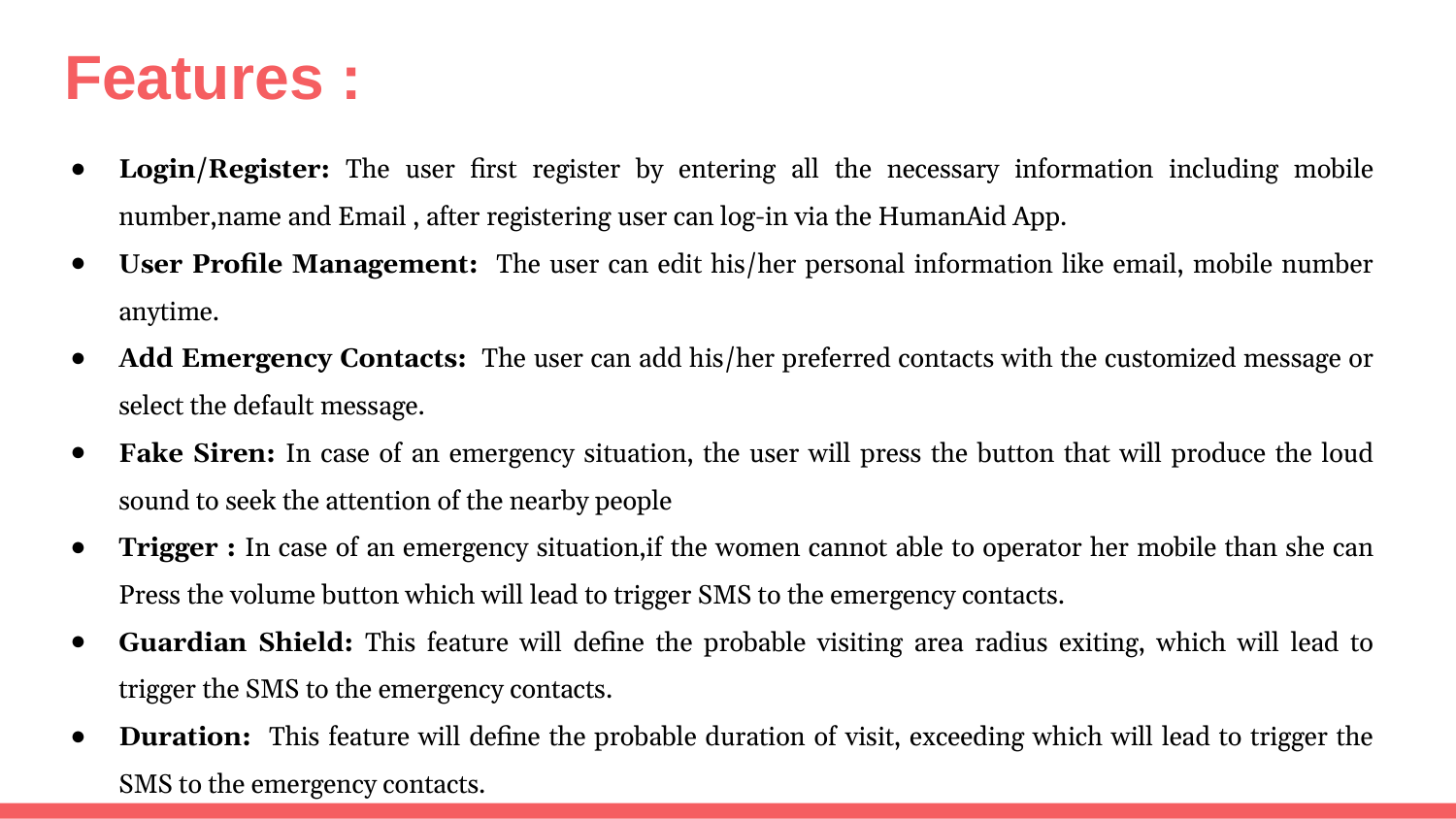

# Features :

Login/Register: The user first register by entering all the necessary information including mobile number,name and Email , after registering user can log-in via the HumanAid App.
User Profile Management:  The user can edit his/her personal information like email, mobile number anytime.
Add Emergency Contacts:  The user can add his/her preferred contacts with the customized message or select the default message.
Fake Siren: In case of an emergency situation, the user will press the button that will produce the loud sound to seek the attention of the nearby people
Trigger : In case of an emergency situation,if the women cannot able to operator her mobile than she can Press the volume button which will lead to trigger SMS to the emergency contacts.
Guardian Shield: This feature will define the probable visiting area radius exiting, which will lead to trigger the SMS to the emergency contacts.
Duration:  This feature will define the probable duration of visit, exceeding which will lead to trigger the SMS to the emergency contacts.